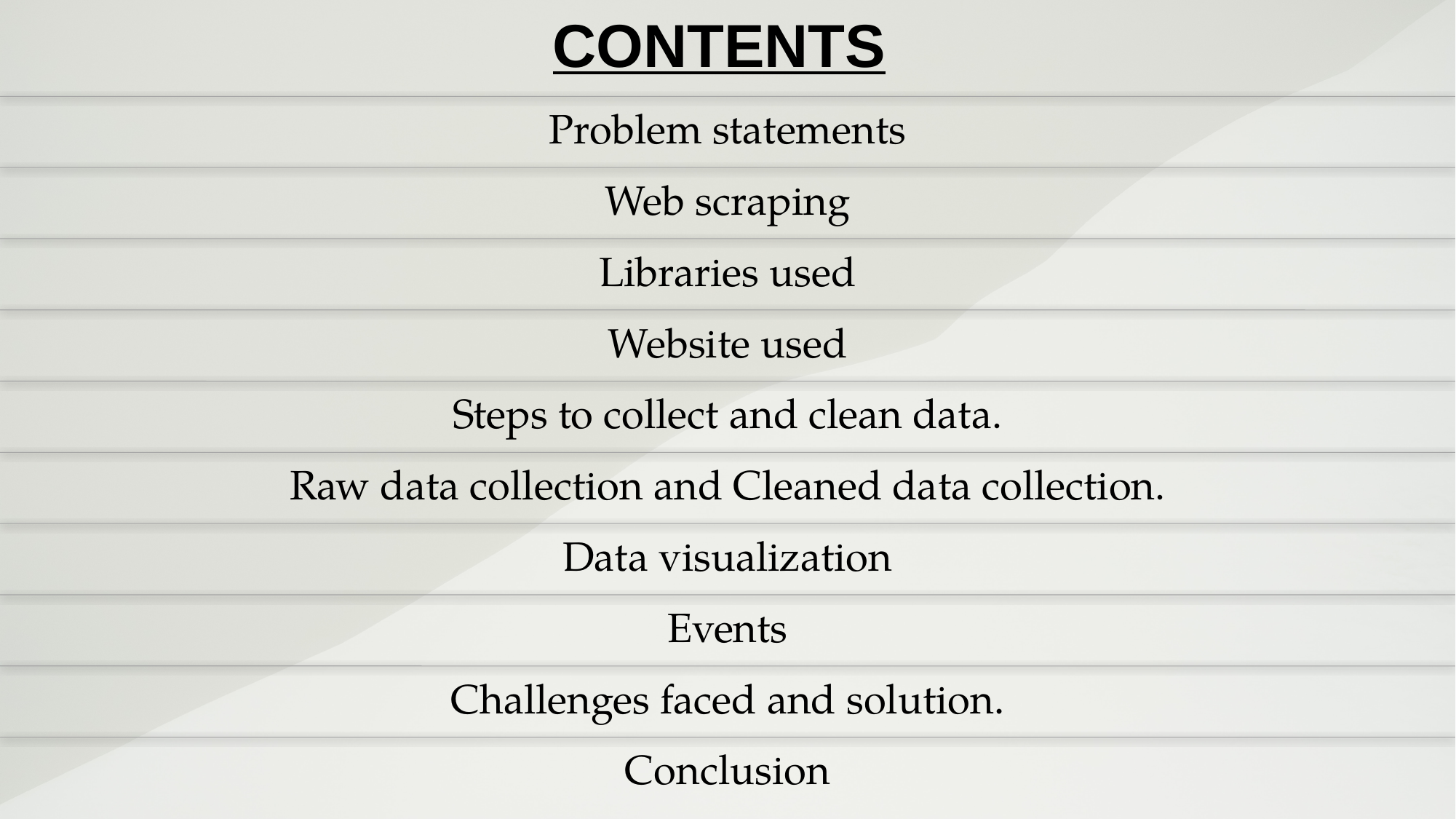

# CONTENTS
Problem statements
Web scraping
Libraries used
Website used
Steps to collect and clean data.
Raw data collection and Cleaned data collection.
Data visualization
Events
Challenges faced and solution.
Conclusion